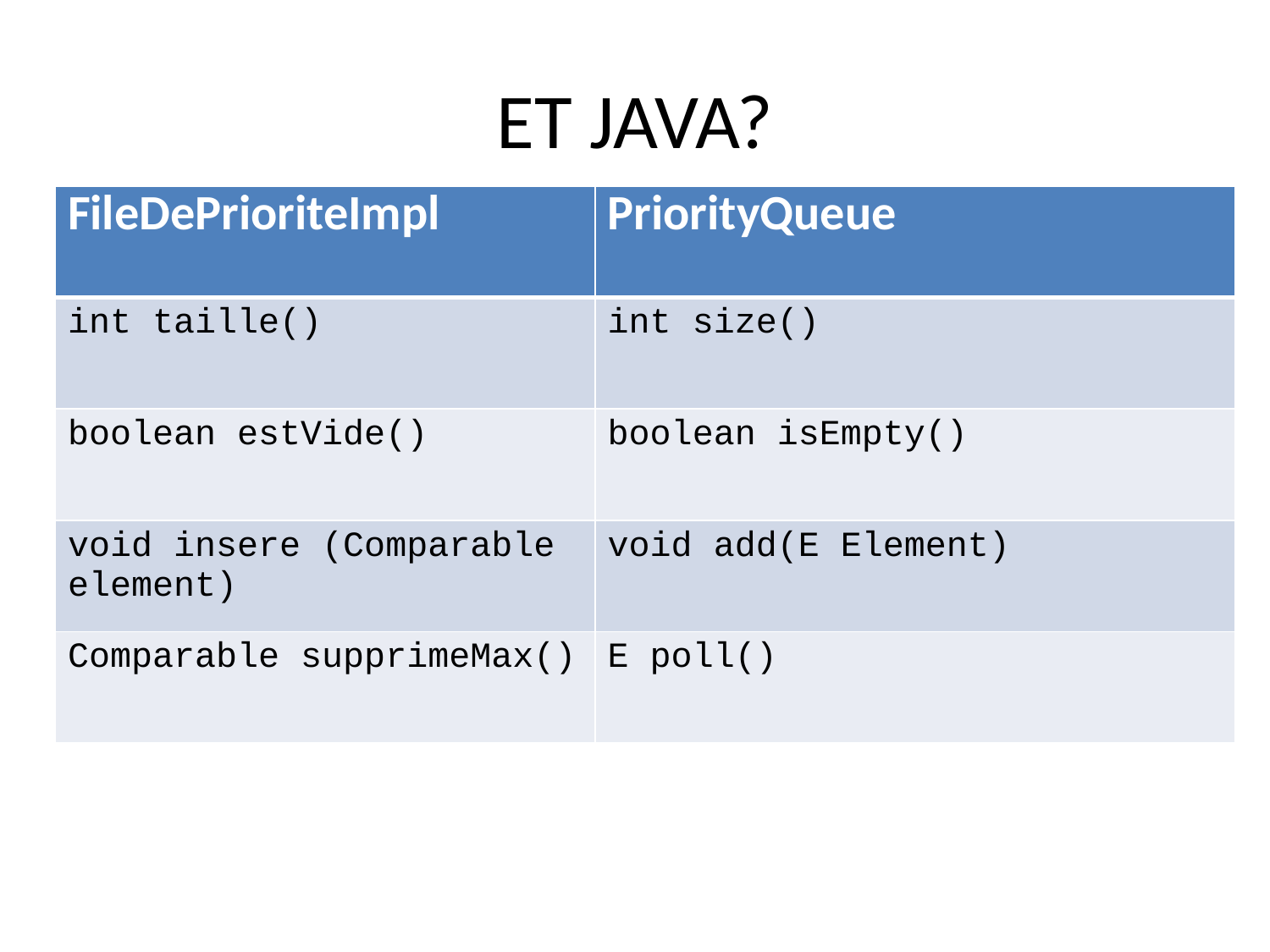

# ET JAVA?
| FileDePrioriteImpl | PriorityQueue |
| --- | --- |
| int taille() | int size() |
| boolean estVide() | boolean isEmpty() |
| void insere (Comparable element) | void add(E Element) |
| Comparable supprimeMax() | E poll() |